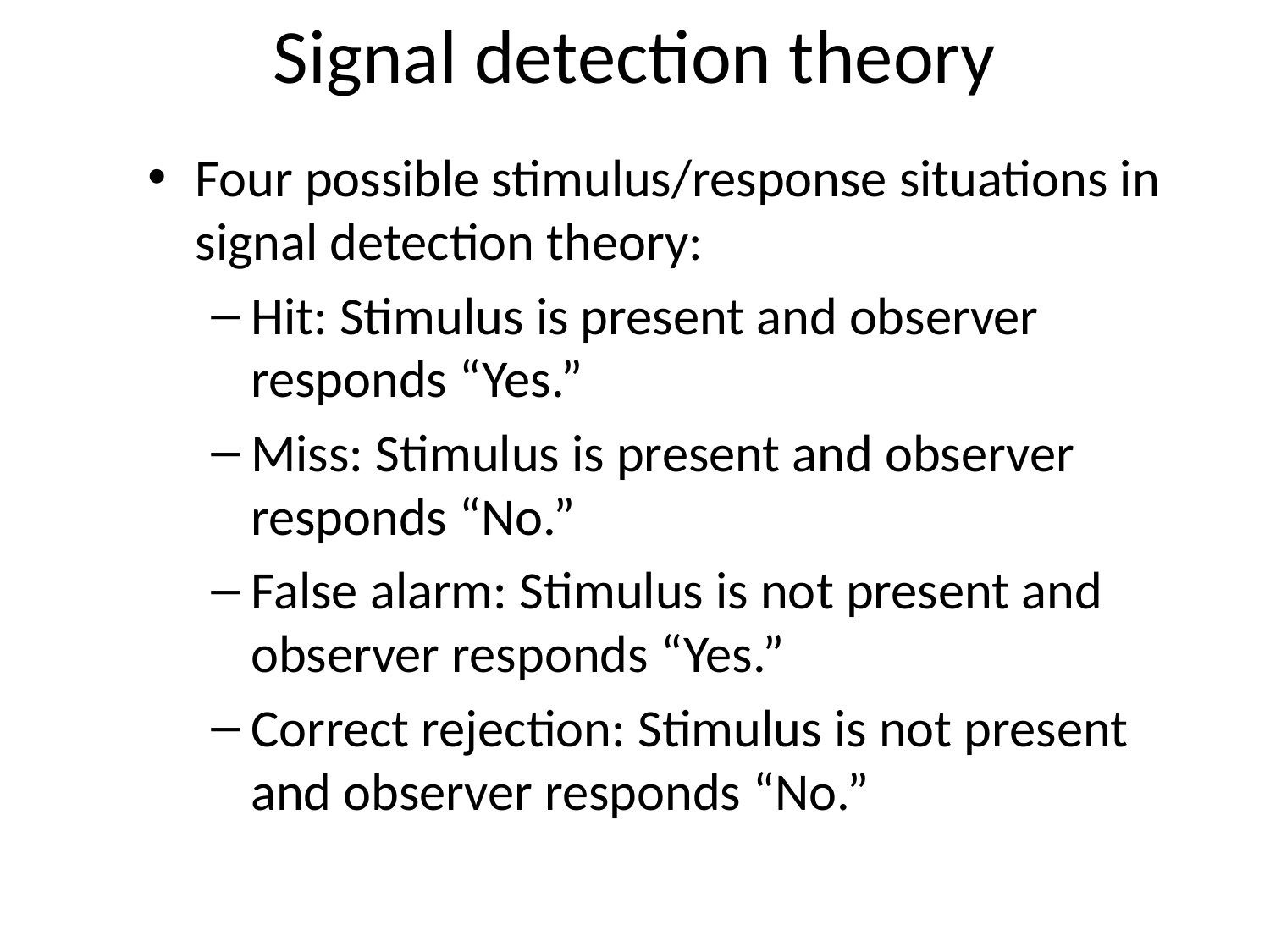

# Signal detection theory
Four possible stimulus/response situations in signal detection theory:
Hit: Stimulus is present and observer responds “Yes.”
Miss: Stimulus is present and observer responds “No.”
False alarm: Stimulus is not present and observer responds “Yes.”
Correct rejection: Stimulus is not present and observer responds “No.”